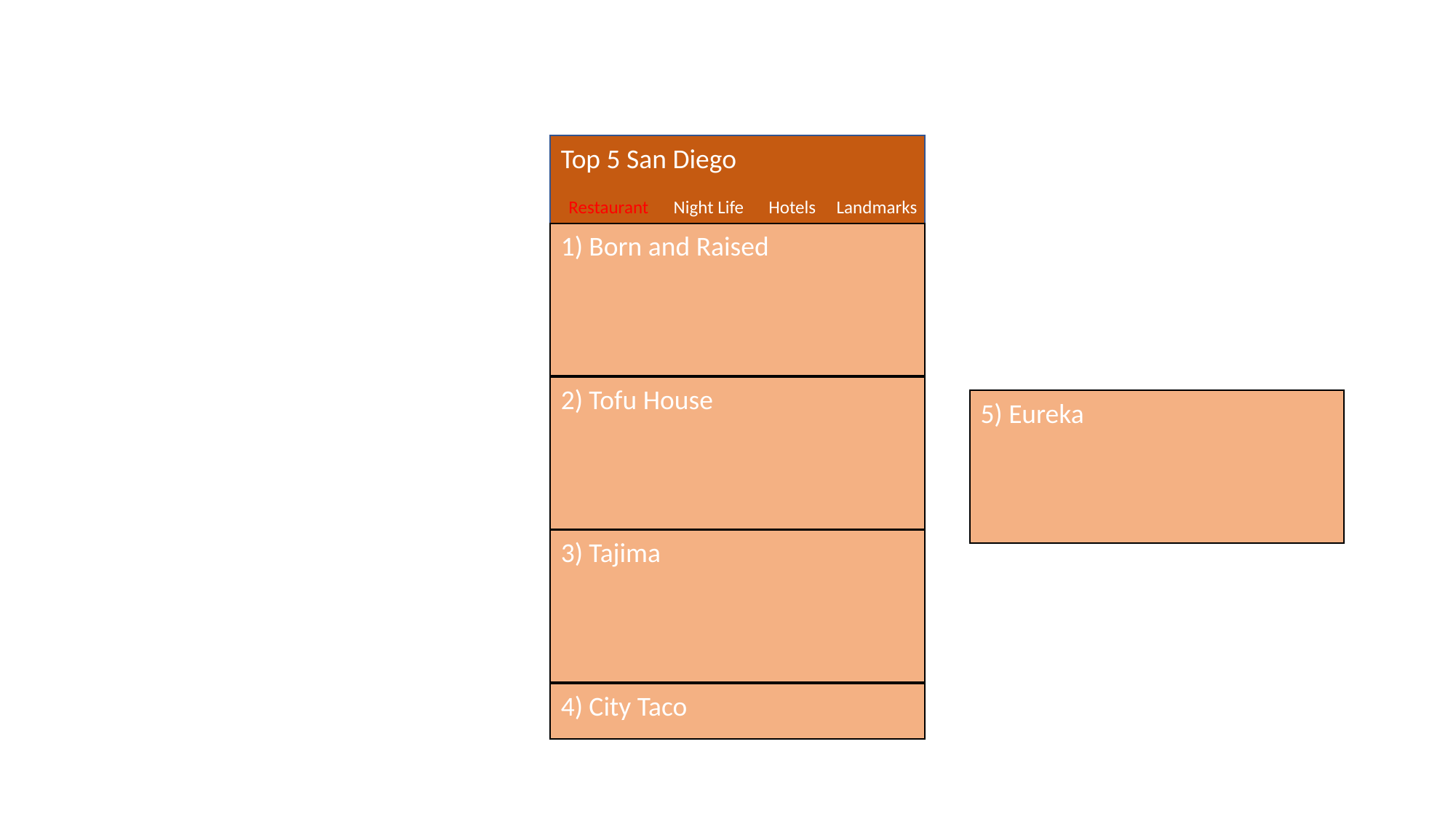

Top 5 San Diego
Restaurant      Night Life      Hotels     Landmarks
1) Born and Raised
2) Tofu House
3) Tajima
4) City Taco
5) Eureka